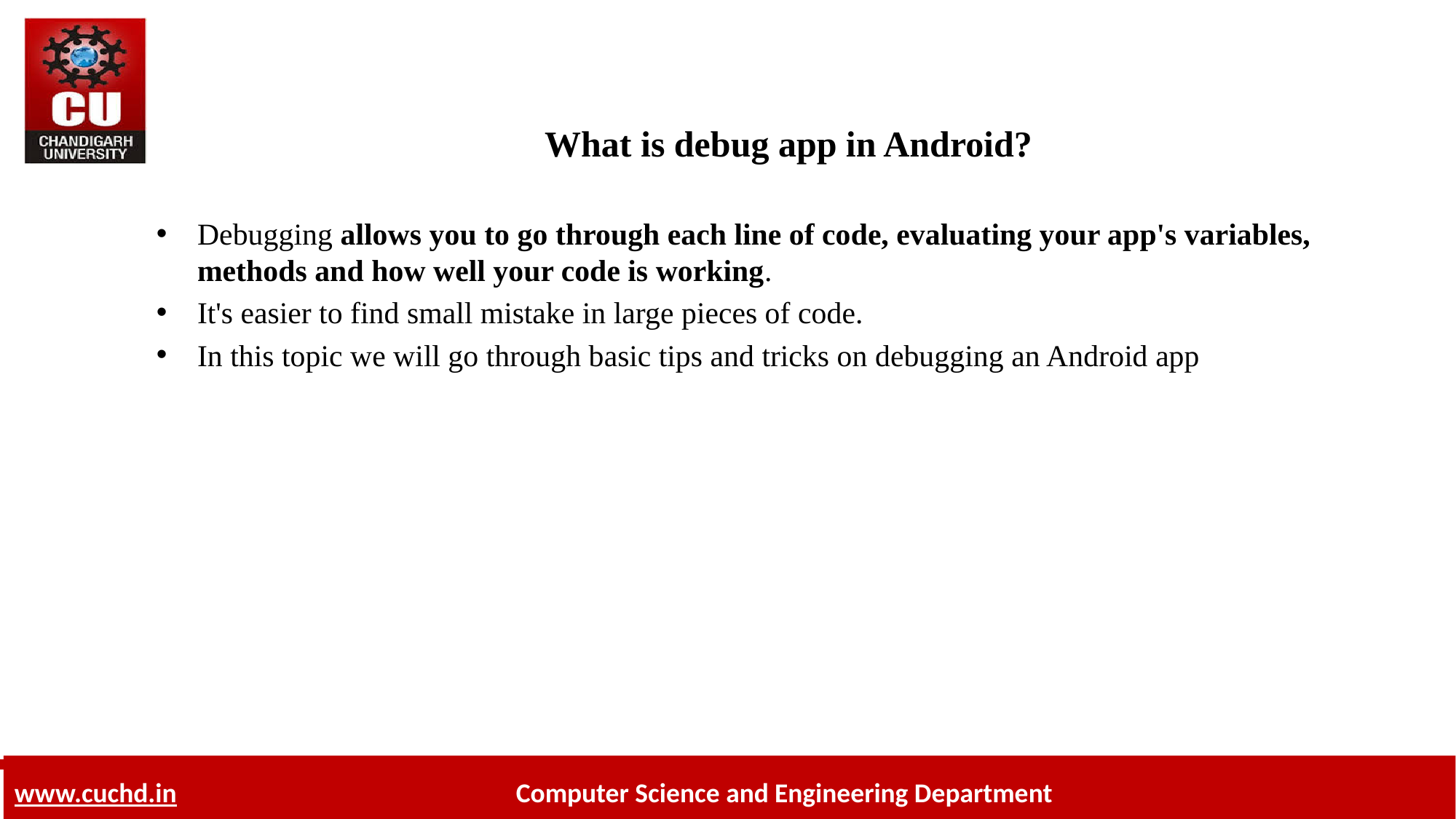

# What is debug app in Android?
Debugging allows you to go through each line of code, evaluating your app's variables, methods and how well your code is working.
It's easier to find small mistake in large pieces of code.
In this topic we will go through basic tips and tricks on debugging an Android app